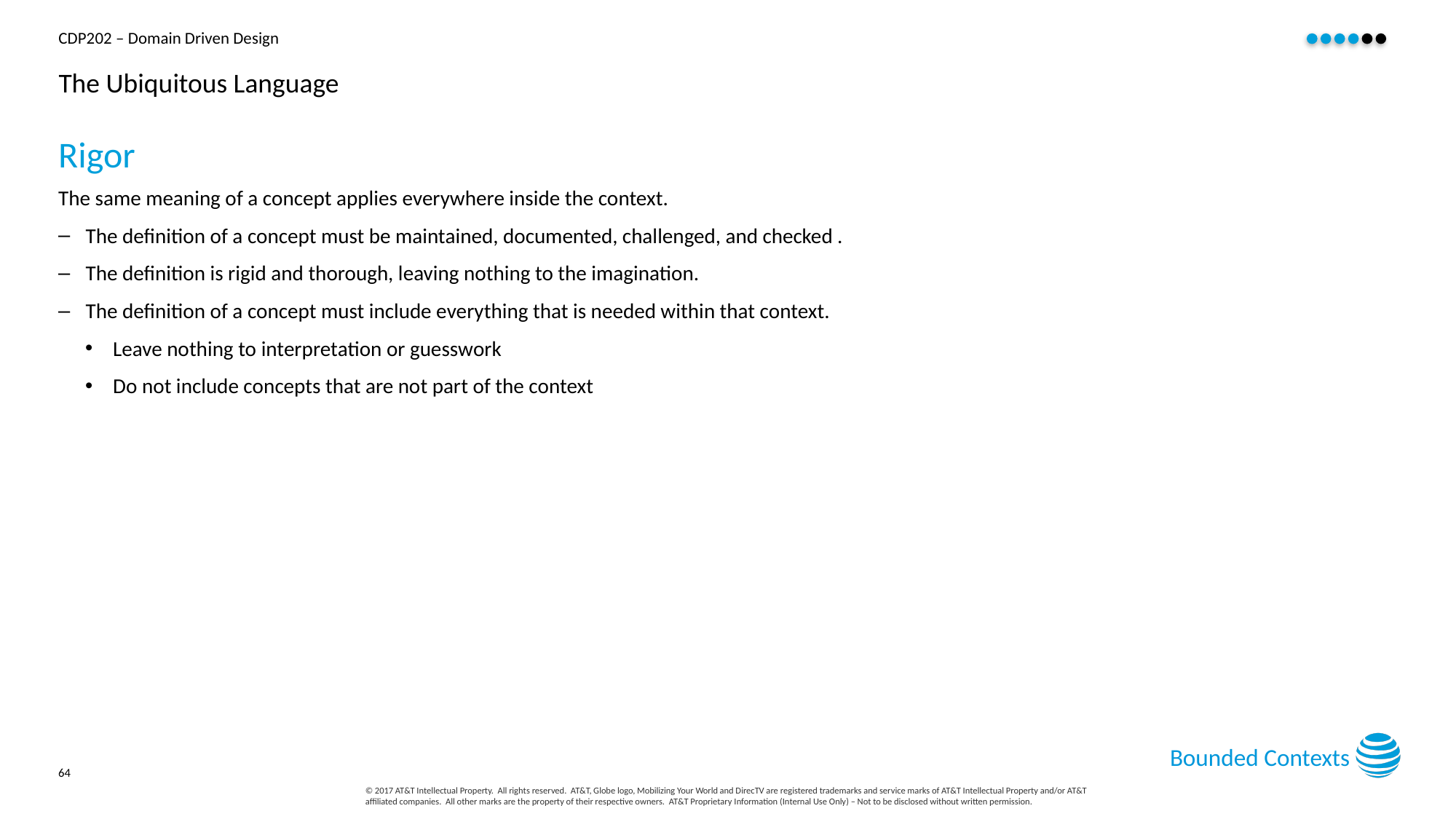

# The Ubiquitous Language
Rigor
The same meaning of a concept applies everywhere inside the context.
The definition of a concept must be maintained, documented, challenged, and checked .
The definition is rigid and thorough, leaving nothing to the imagination.
The definition of a concept must include everything that is needed within that context.
Leave nothing to interpretation or guesswork
Do not include concepts that are not part of the context

Bounded Contexts
64